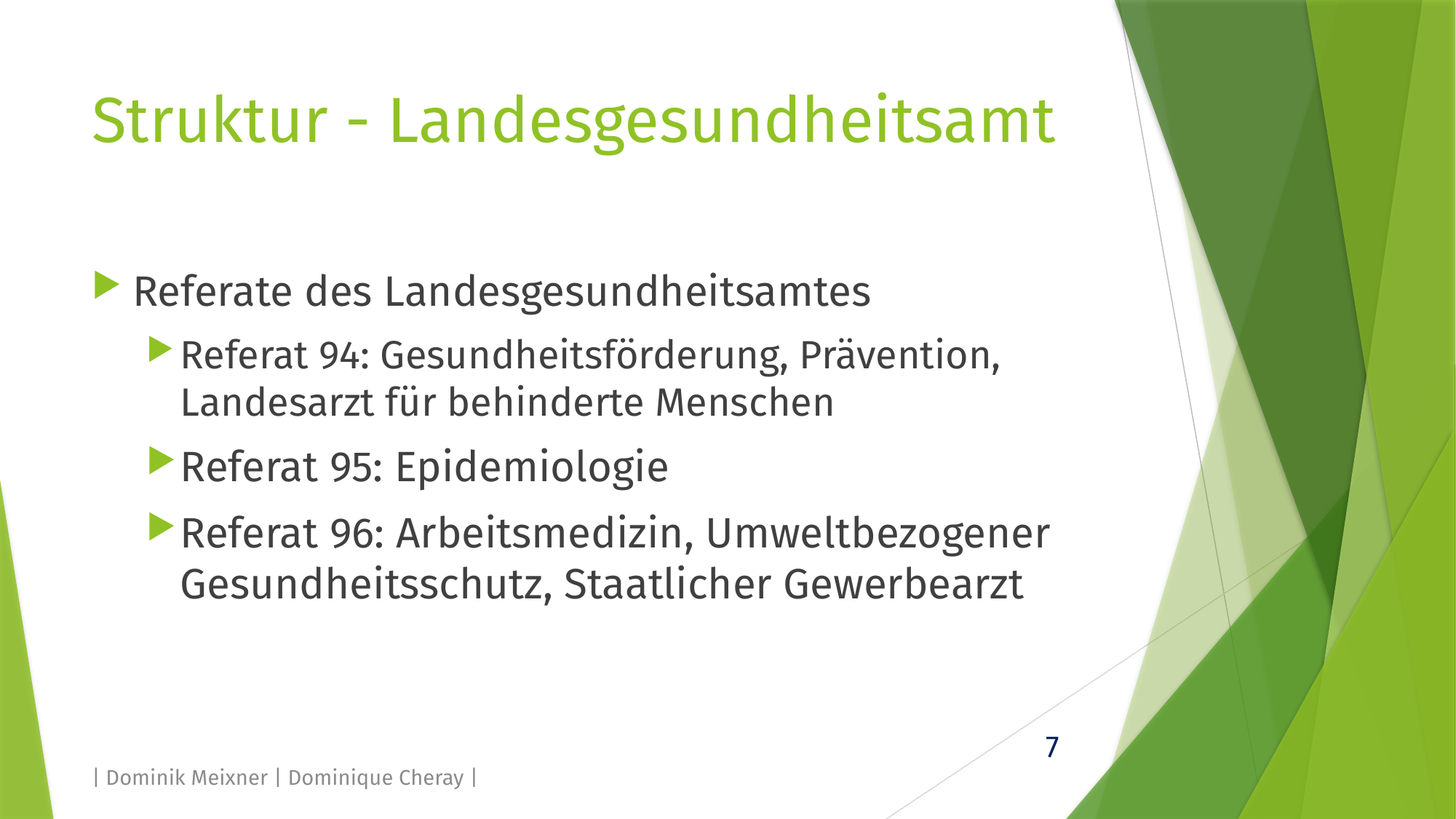

# Struktur - Landesgesundheitsamt
Referate des Landesgesundheitsamtes
Referat 94: Gesundheitsförderung, Prävention, Landesarzt für behinderte Menschen
Referat 95: Epidemiologie
Referat 96: Arbeitsmedizin, Umweltbezogener Gesundheitsschutz, Staatlicher Gewerbearzt
| Dominik Meixner | Dominique Cheray |